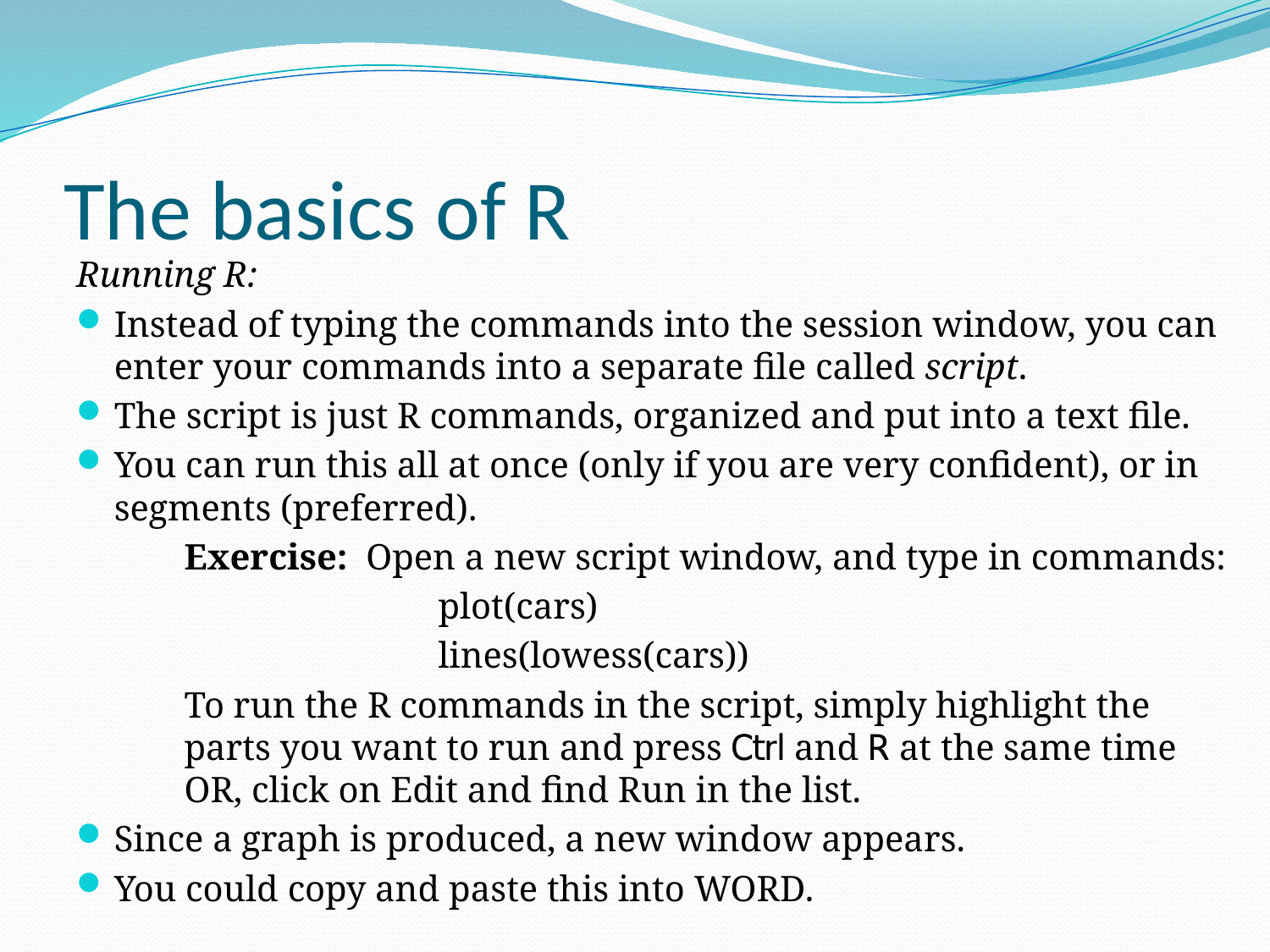

# The basics of R
Running R:
Instead of typing the commands into the session window, you can enter your commands into a separate file called script.
The script is just R commands, organized and put into a text file.
You can run this all at once (only if you are very confident), or in segments (preferred).
Exercise:  Open a new script window, and type in commands:
		plot(cars)
		lines(lowess(cars))
To run the R commands in the script, simply highlight the parts you want to run and press Ctrl and R at the same time OR, click on Edit and find Run in the list.
Since a graph is produced, a new window appears.
You could copy and paste this into WORD.